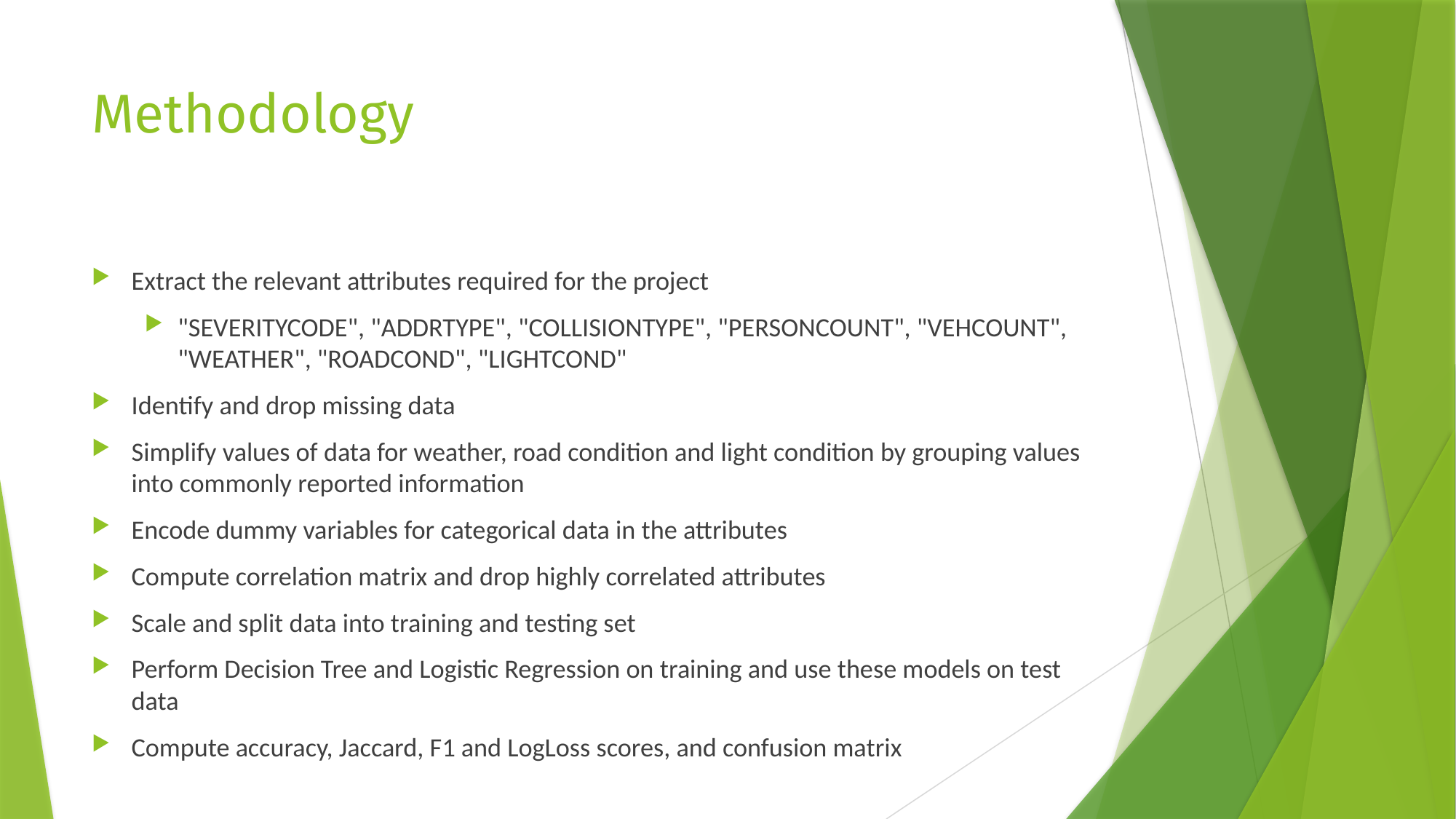

# Methodology
Extract the relevant attributes required for the project
"SEVERITYCODE", "ADDRTYPE", "COLLISIONTYPE", "PERSONCOUNT", "VEHCOUNT", "WEATHER", "ROADCOND", "LIGHTCOND"
Identify and drop missing data
Simplify values of data for weather, road condition and light condition by grouping values into commonly reported information
Encode dummy variables for categorical data in the attributes
Compute correlation matrix and drop highly correlated attributes
Scale and split data into training and testing set
Perform Decision Tree and Logistic Regression on training and use these models on test data
Compute accuracy, Jaccard, F1 and LogLoss scores, and confusion matrix